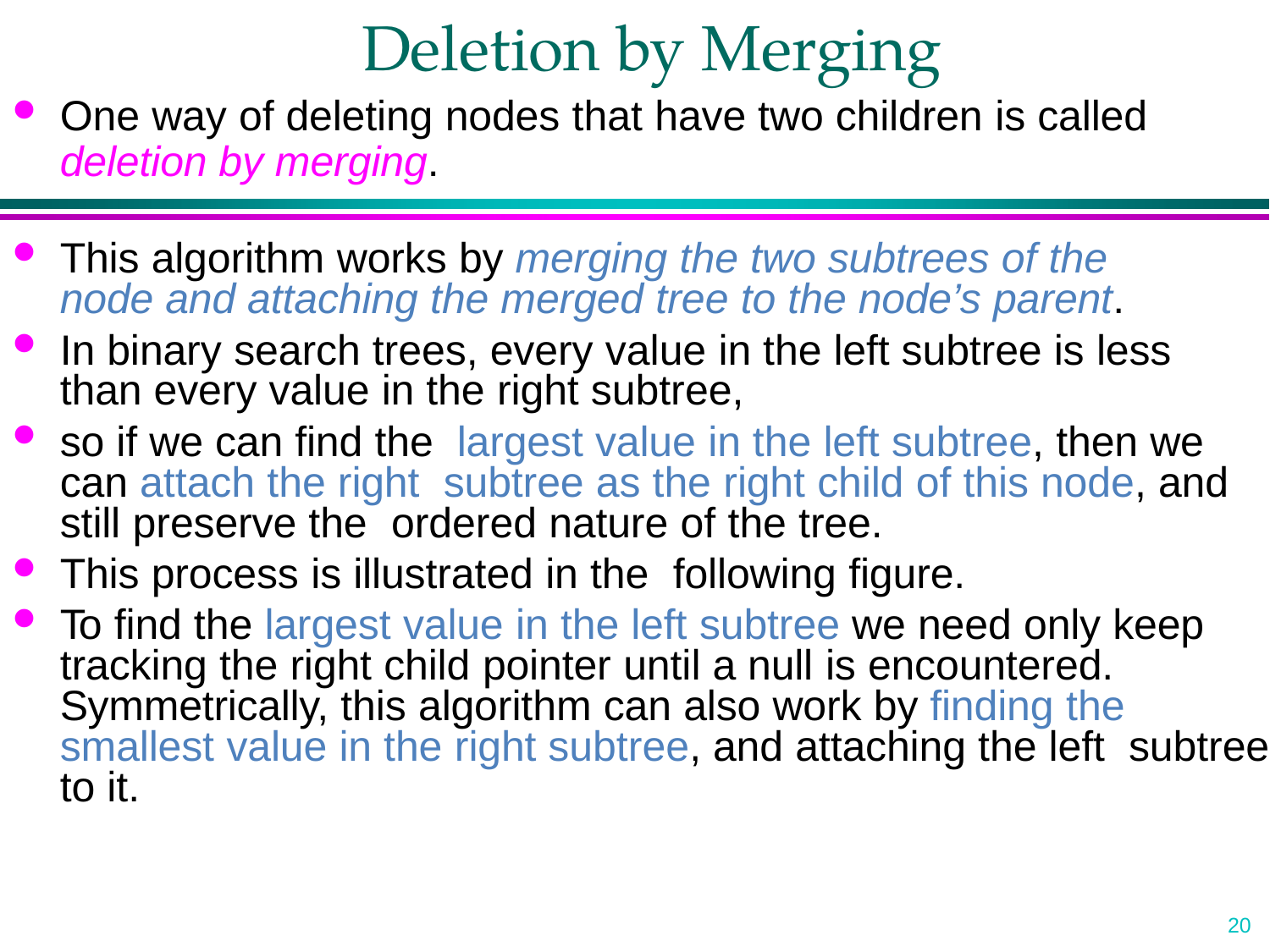

# Deletion by Merging
One way of deleting nodes that have two children is called
deletion by merging.

This algorithm works by merging the two subtrees of the  node and attaching the merged tree to the node’s parent.
In binary search trees, every value in the left subtree is less  than every value in the right subtree,
so if we can find the  largest value in the left subtree, then we can attach the right  subtree as the right child of this node, and still preserve the  ordered nature of the tree.
This process is illustrated in the  following figure.
To find the largest value in the left subtree we need only keep  tracking the right child pointer until a null is encountered.  Symmetrically, this algorithm can also work by finding the  smallest value in the right subtree, and attaching the left  subtree to it.

20